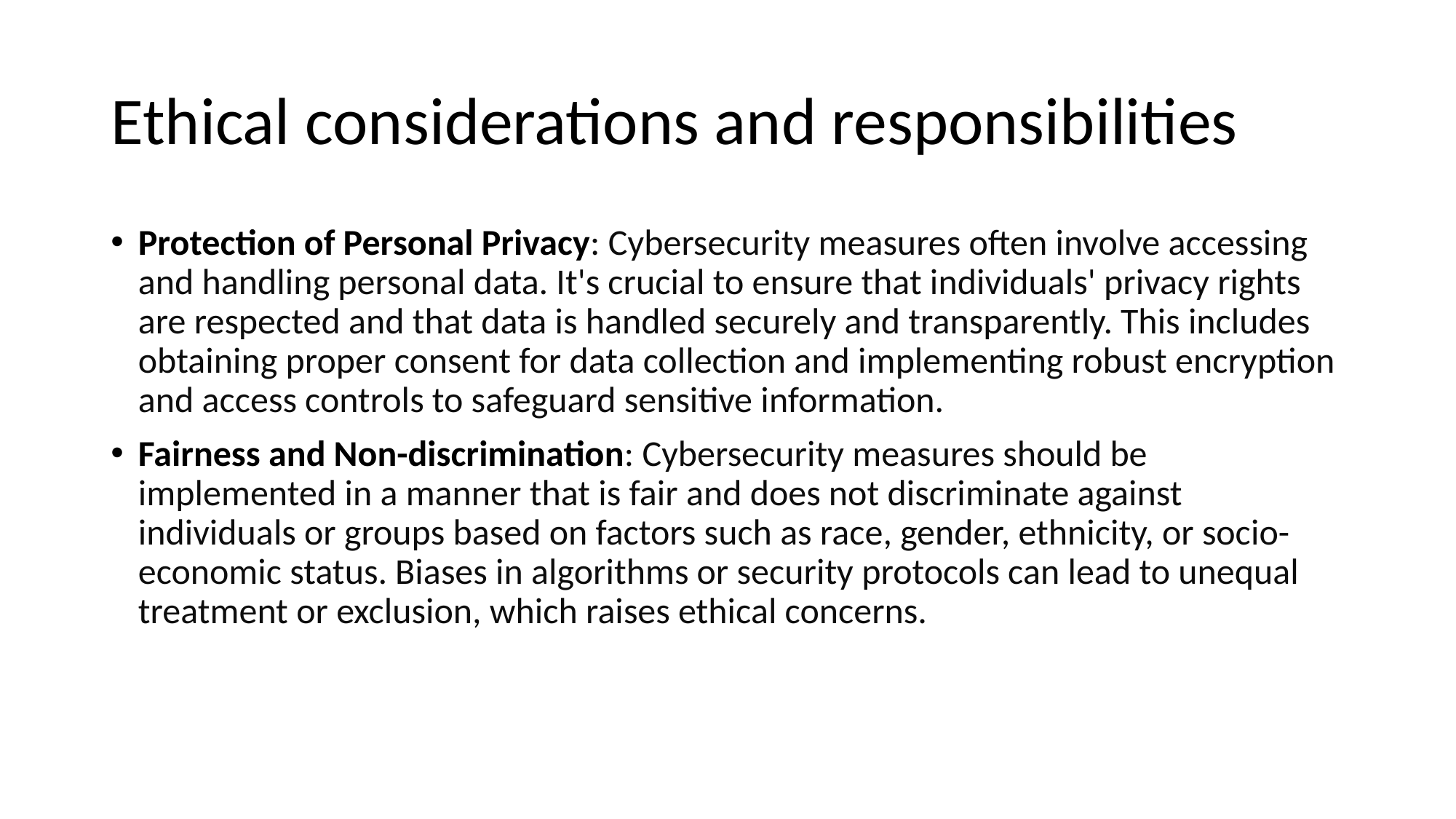

# Ethical considerations and responsibilities
Protection of Personal Privacy: Cybersecurity measures often involve accessing and handling personal data. It's crucial to ensure that individuals' privacy rights are respected and that data is handled securely and transparently. This includes obtaining proper consent for data collection and implementing robust encryption and access controls to safeguard sensitive information.
Fairness and Non-discrimination: Cybersecurity measures should be implemented in a manner that is fair and does not discriminate against individuals or groups based on factors such as race, gender, ethnicity, or socio-economic status. Biases in algorithms or security protocols can lead to unequal treatment or exclusion, which raises ethical concerns.